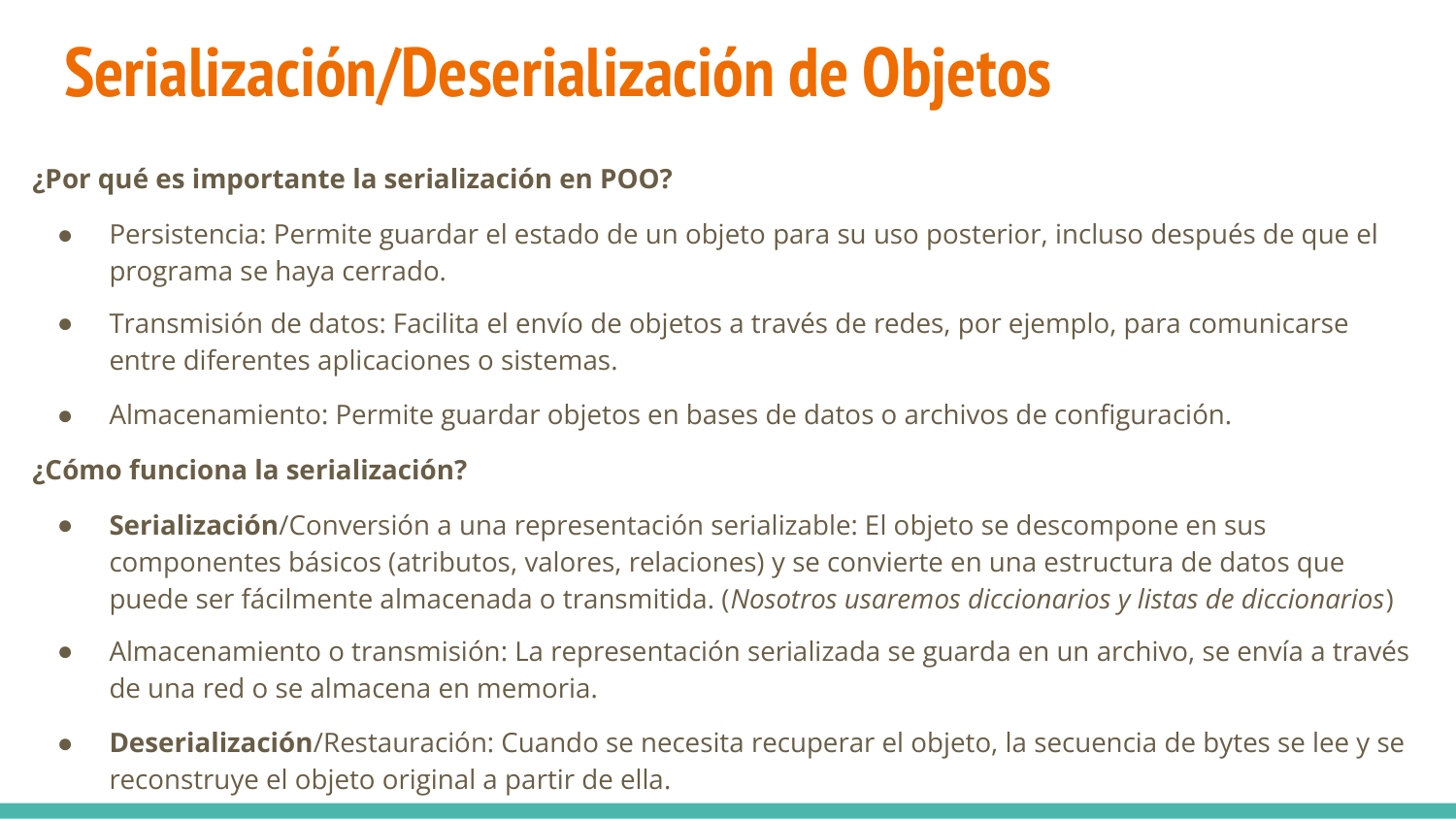

# Serialización/Deserialización de Objetos
¿Por qué es importante la serialización en POO?
Persistencia: Permite guardar el estado de un objeto para su uso posterior, incluso después de que el programa se haya cerrado.
Transmisión de datos: Facilita el envío de objetos a través de redes, por ejemplo, para comunicarse entre diferentes aplicaciones o sistemas.
Almacenamiento: Permite guardar objetos en bases de datos o archivos de configuración.
¿Cómo funciona la serialización?
Serialización/Conversión a una representación serializable: El objeto se descompone en sus componentes básicos (atributos, valores, relaciones) y se convierte en una estructura de datos que puede ser fácilmente almacenada o transmitida. (Nosotros usaremos diccionarios y listas de diccionarios)
Almacenamiento o transmisión: La representación serializada se guarda en un archivo, se envía a través de una red o se almacena en memoria.
Deserialización/Restauración: Cuando se necesita recuperar el objeto, la secuencia de bytes se lee y se reconstruye el objeto original a partir de ella.